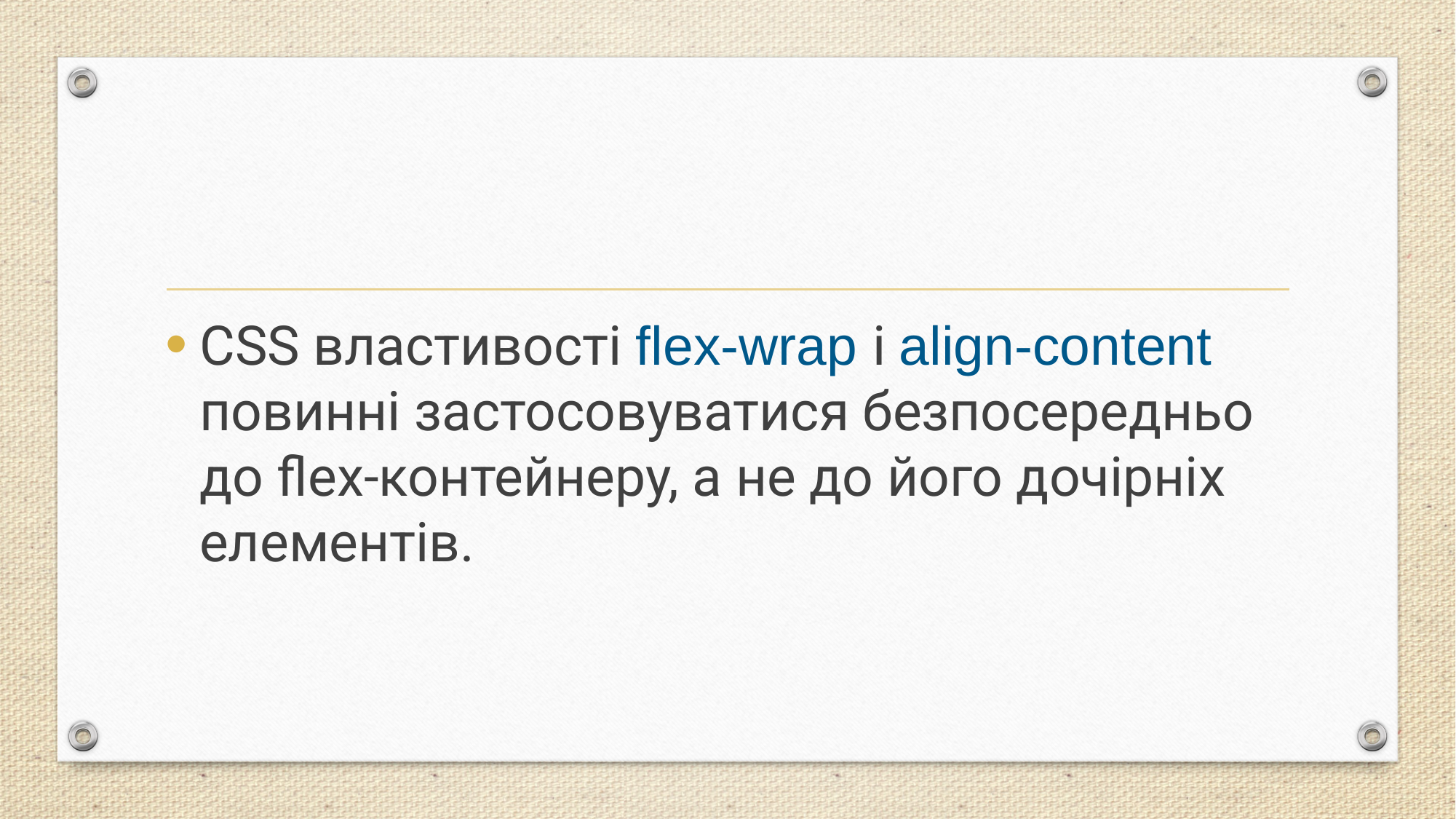

#
СSS властивості flex-wrap і align-content повинні застосовуватися безпосередньо до flex-контейнеру, а не до його дочірніх елементів.